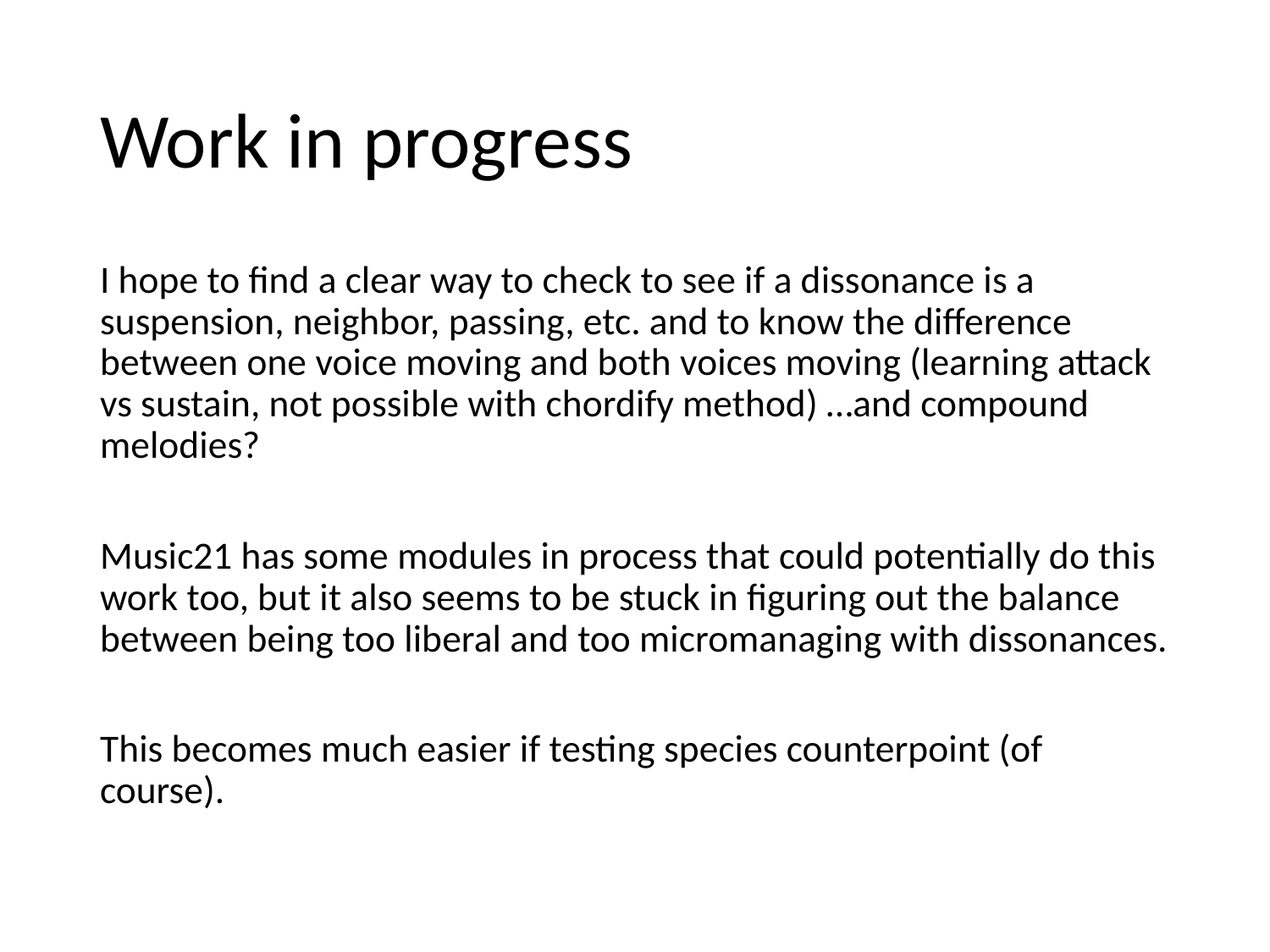

# Work in progress
I hope to find a clear way to check to see if a dissonance is a suspension, neighbor, passing, etc. and to know the difference between one voice moving and both voices moving (learning attack vs sustain, not possible with chordify method) …and compound melodies?

Music21 has some modules in process that could potentially do this work too, but it also seems to be stuck in figuring out the balance between being too liberal and too micromanaging with dissonances.

This becomes much easier if testing species counterpoint (of course).